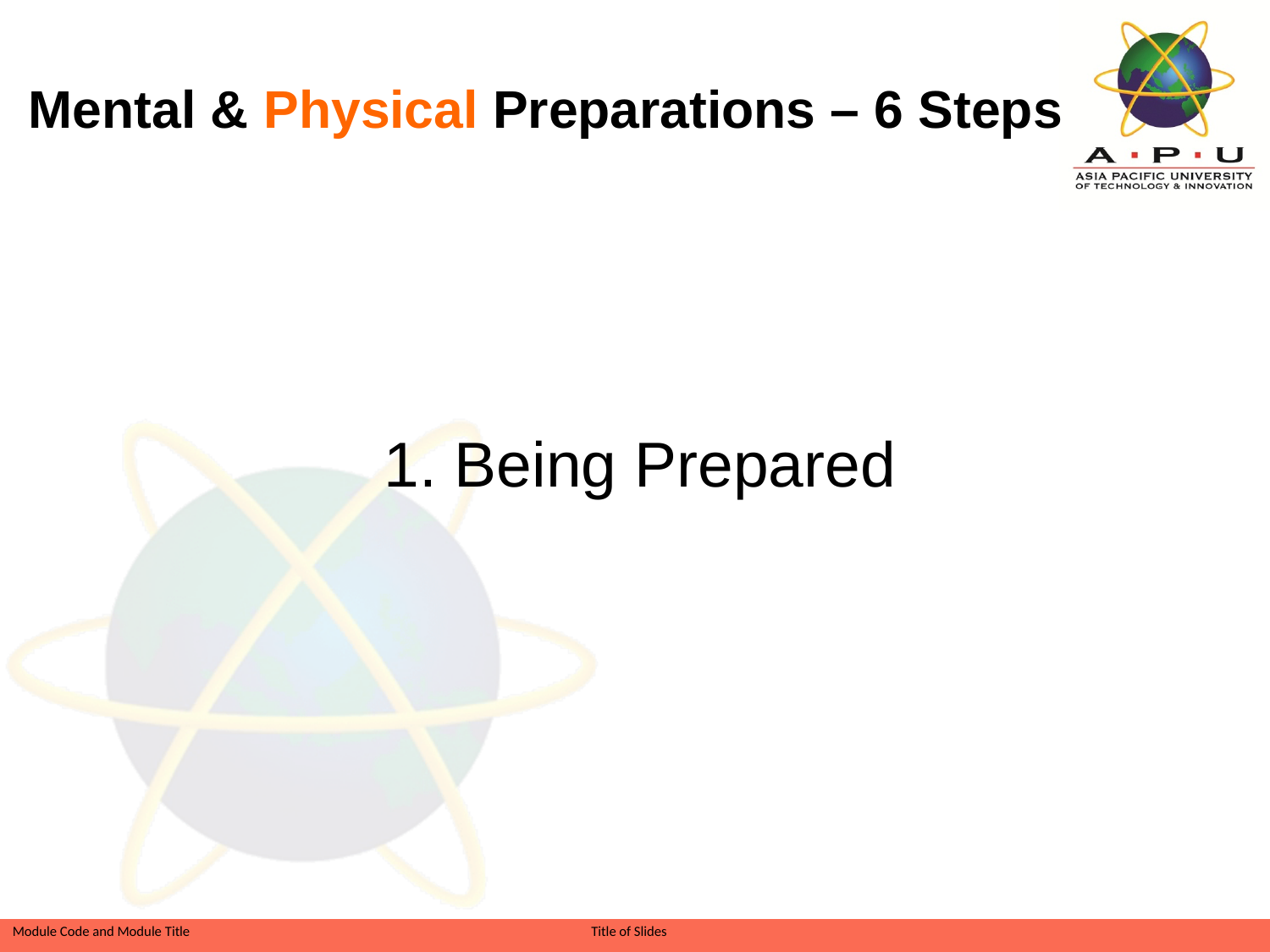

# Mental & Physical Preparations – 6 Steps
 Being Prepared
Slide 16 of 26